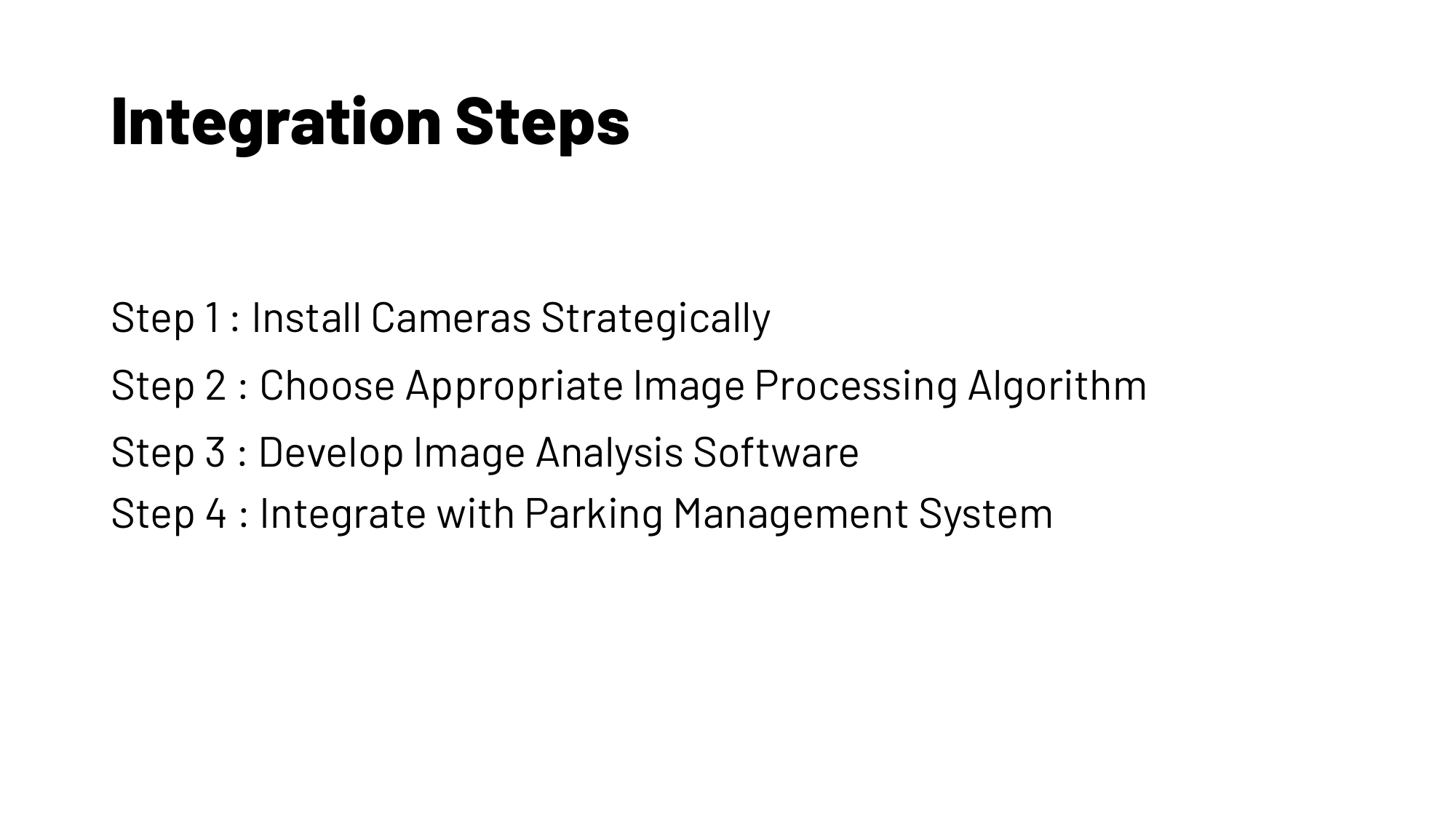

# Integration Steps

Step 1 : Install Cameras Strategically
Step 2 : Choose Appropriate Image Processing Algorithm
Step 3 : Develop Image Analysis Software
Step 4 : Integrate with Parking Management System